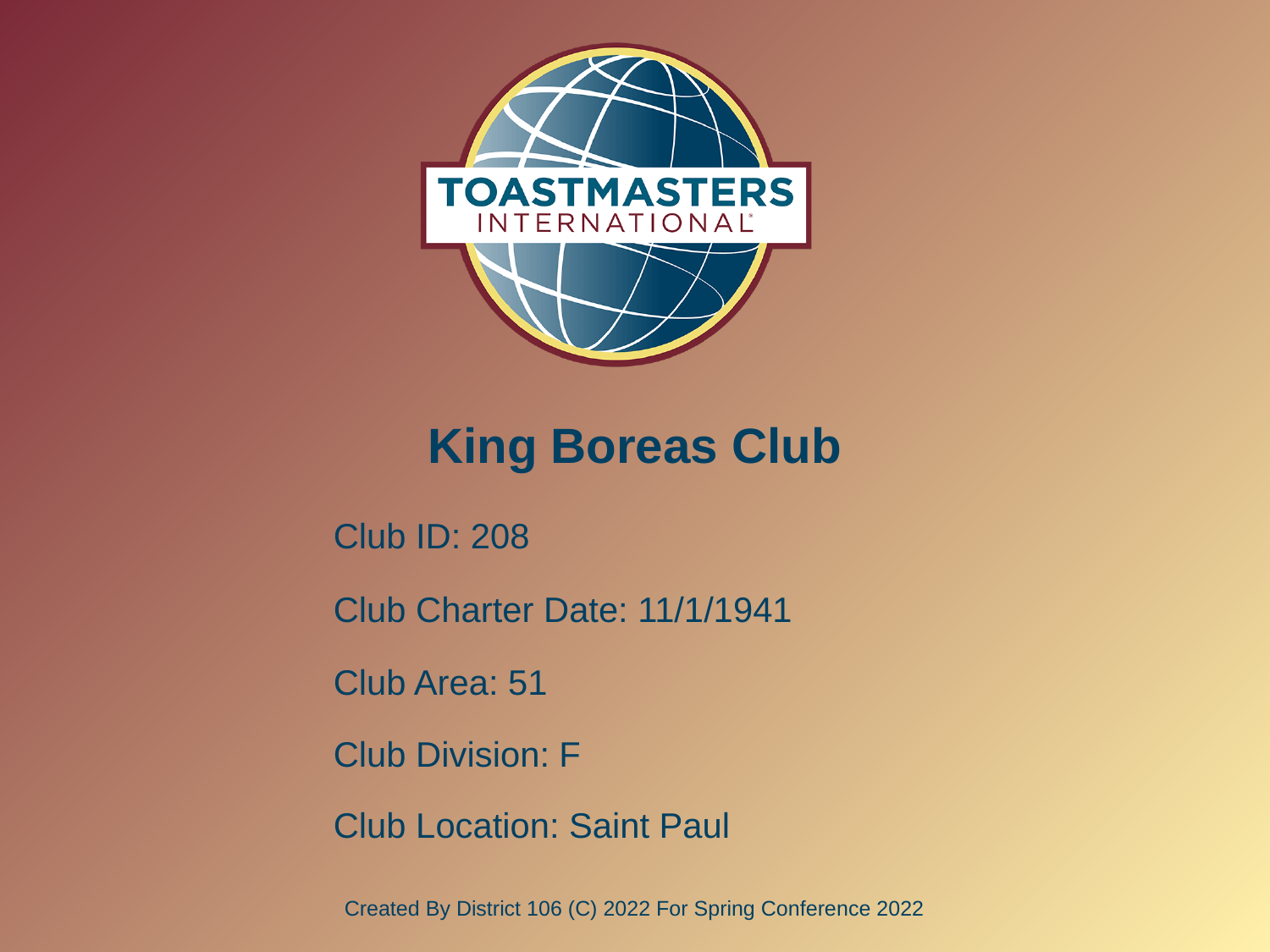

# King Boreas Club
Club ID: 208
Club Charter Date: 11/1/1941
Club Area: 51
Club Division: F
Club Location: Saint Paul
Created By District 106 (C) 2022 For Spring Conference 2022